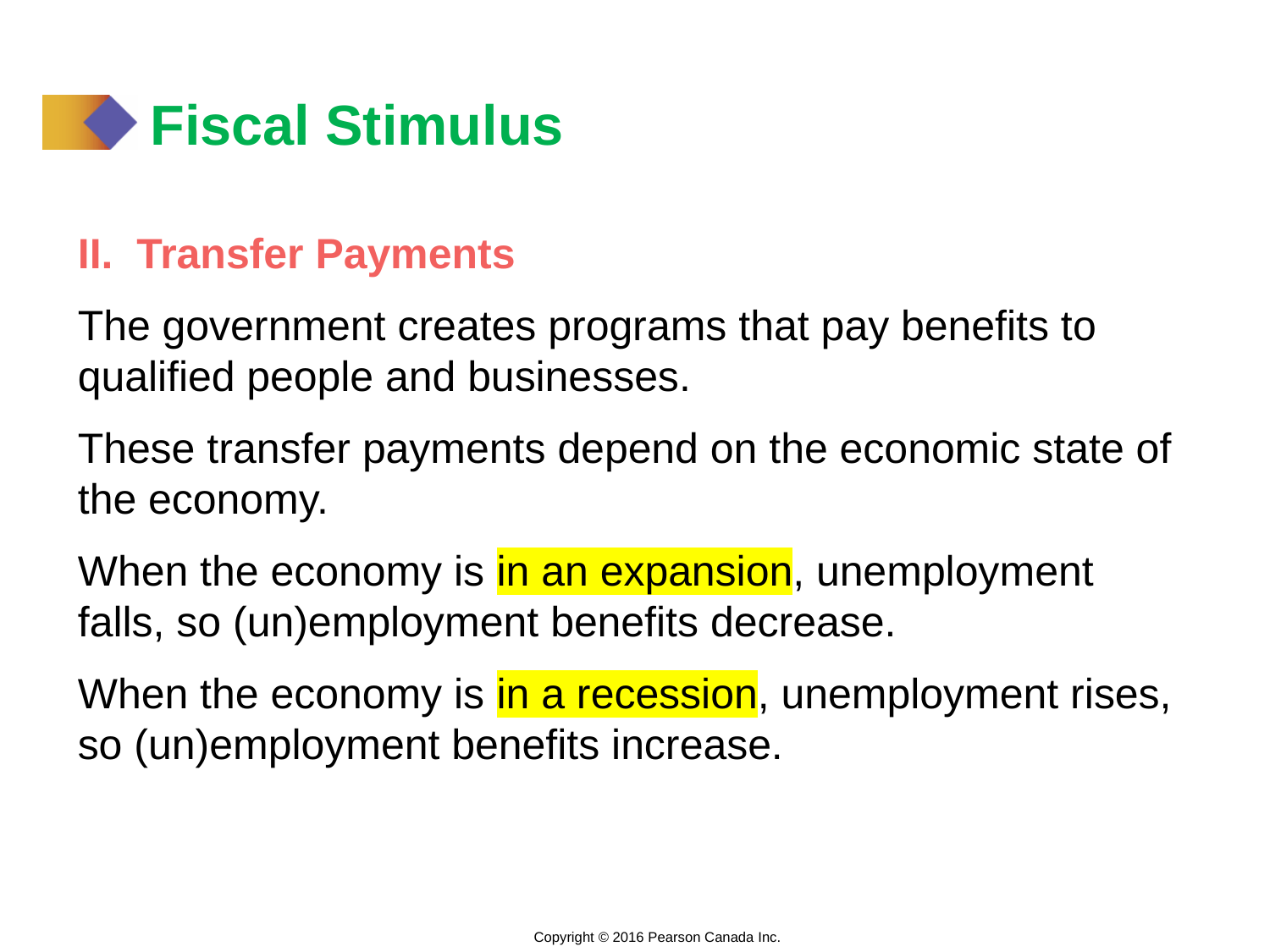

# Fiscal Stimulus
II.  Transfer Payments
The government creates programs that pay benefits to qualified people and businesses.
These transfer payments depend on the economic state of the economy.
When the economy is in an expansion, unemployment falls, so (un)employment benefits decrease.
When the economy is in a recession, unemployment rises, so (un)employment benefits increase.